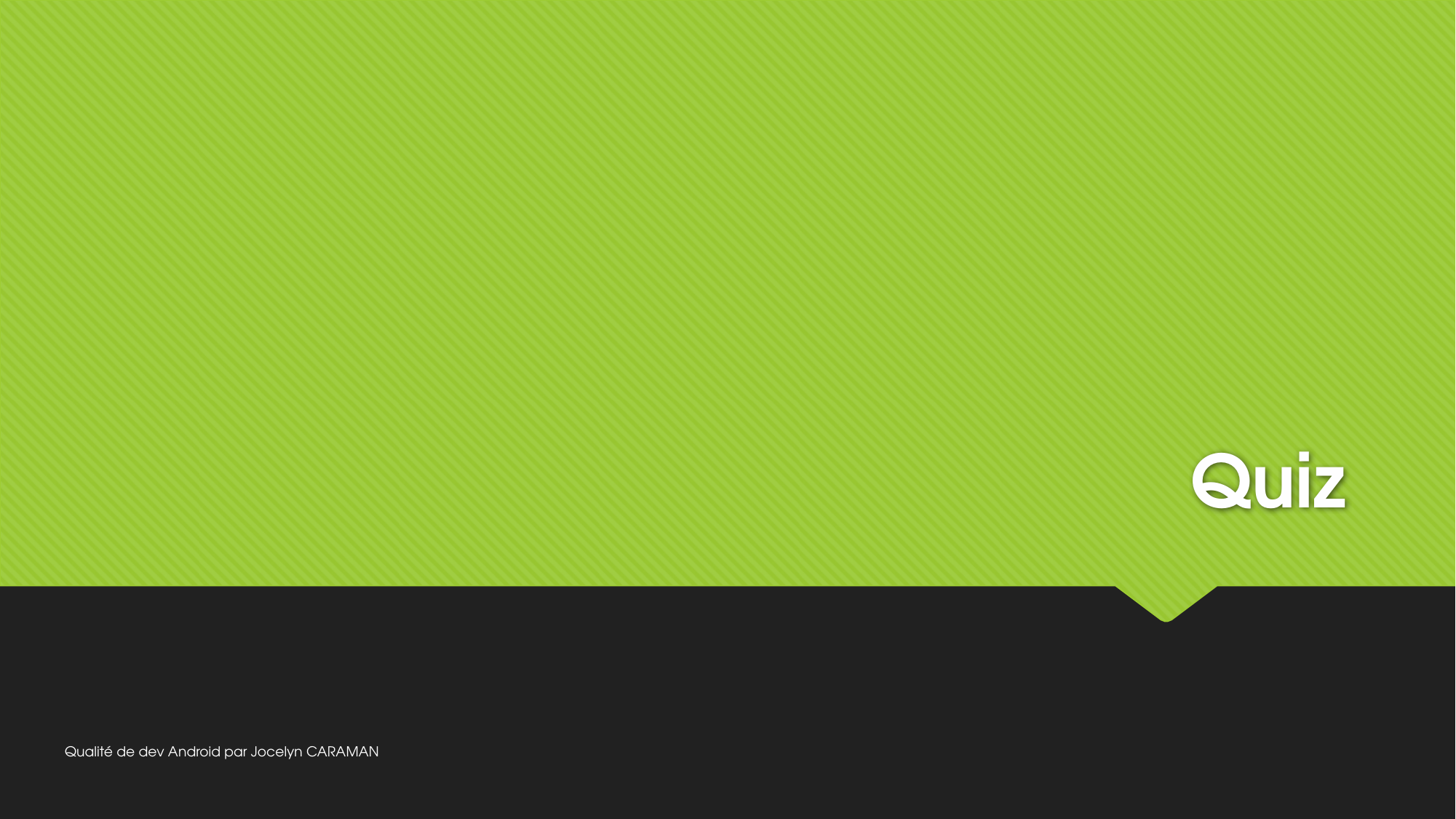

# Quiz

Qualité de dev Android par Jocelyn CARAMAN